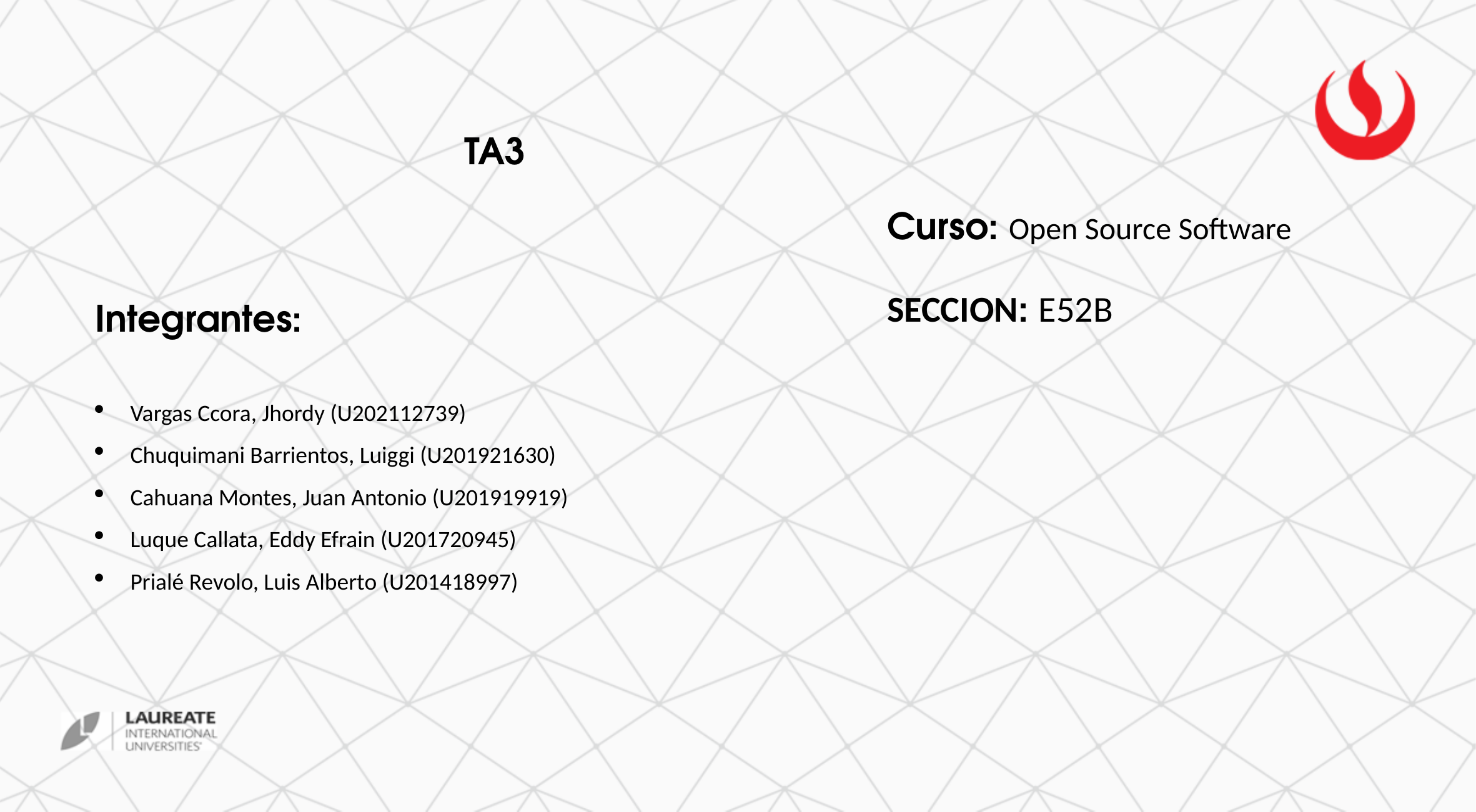

TA3
Curso: Open Source Software

SECCION: E52B
Integrantes:

Vargas Ccora, Jhordy (U202112739)
Chuquimani Barrientos, Luiggi (U201921630)
Cahuana Montes, Juan Antonio (U201919919)
Luque Callata, Eddy Efrain (U201720945)
Prialé Revolo, Luis Alberto (U201418997)